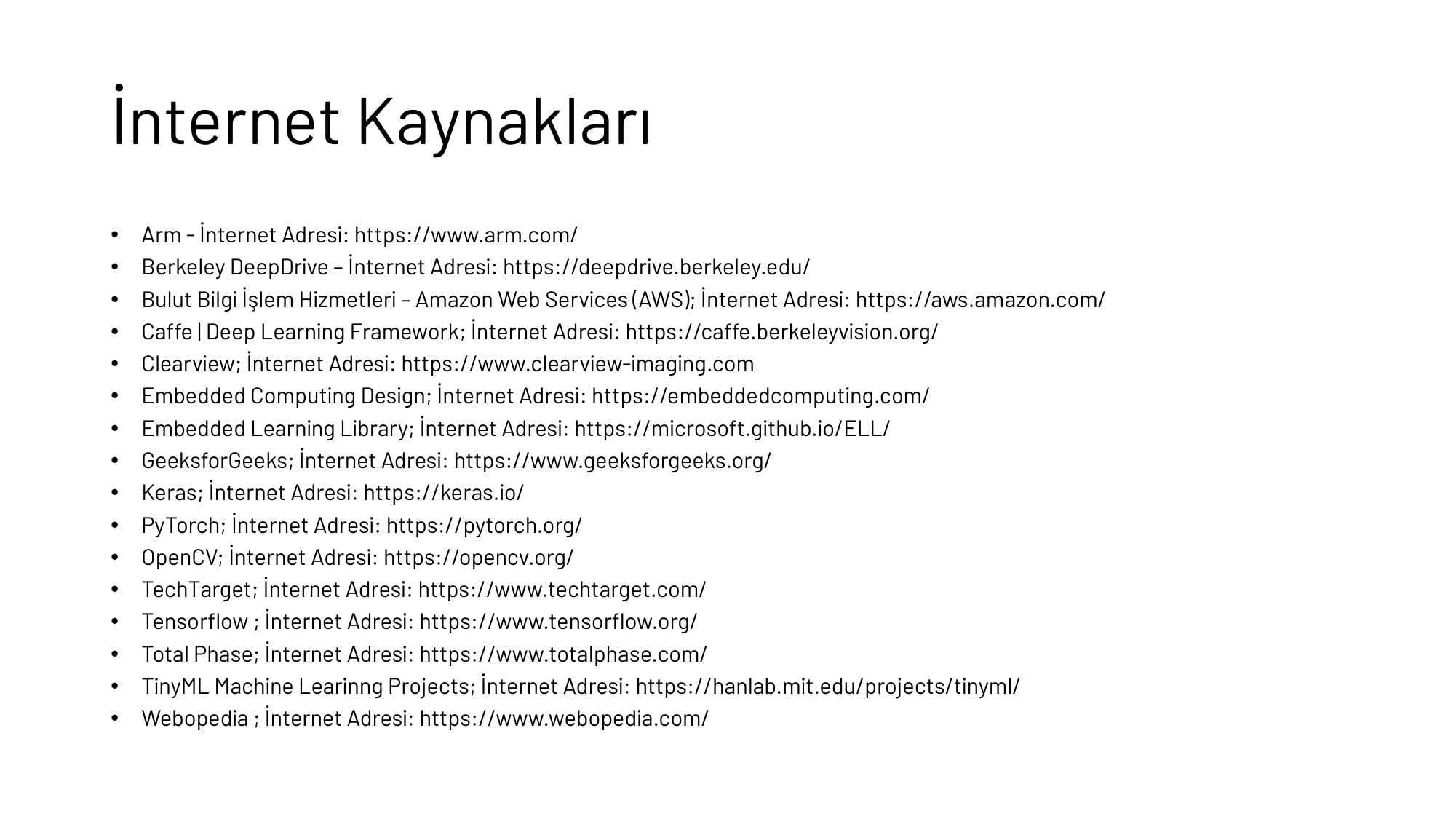

# İnternet Kaynakları
Arm - İnternet Adresi: https://www.arm.com/
Berkeley DeepDrive – İnternet Adresi: https://deepdrive.berkeley.edu/
Bulut Bilgi İşlem Hizmetleri – Amazon Web Services (AWS); İnternet Adresi: https://aws.amazon.com/
Caffe | Deep Learning Framework; İnternet Adresi: https://caffe.berkeleyvision.org/
Clearview; İnternet Adresi: https://www.clearview-imaging.com
Embedded Computing Design; İnternet Adresi: https://embeddedcomputing.com/
Embedded Learning Library; İnternet Adresi: https://microsoft.github.io/ELL/
GeeksforGeeks; İnternet Adresi: https://www.geeksforgeeks.org/
Keras; İnternet Adresi: https://keras.io/
PyTorch; İnternet Adresi: https://pytorch.org/
OpenCV; İnternet Adresi: https://opencv.org/
TechTarget; İnternet Adresi: https://www.techtarget.com/
Tensorflow ; İnternet Adresi: https://www.tensorflow.org/
Total Phase; İnternet Adresi: https://www.totalphase.com/
TinyML Machine Learinng Projects; İnternet Adresi: https://hanlab.mit.edu/projects/tinyml/
Webopedia ; İnternet Adresi: https://www.webopedia.com/